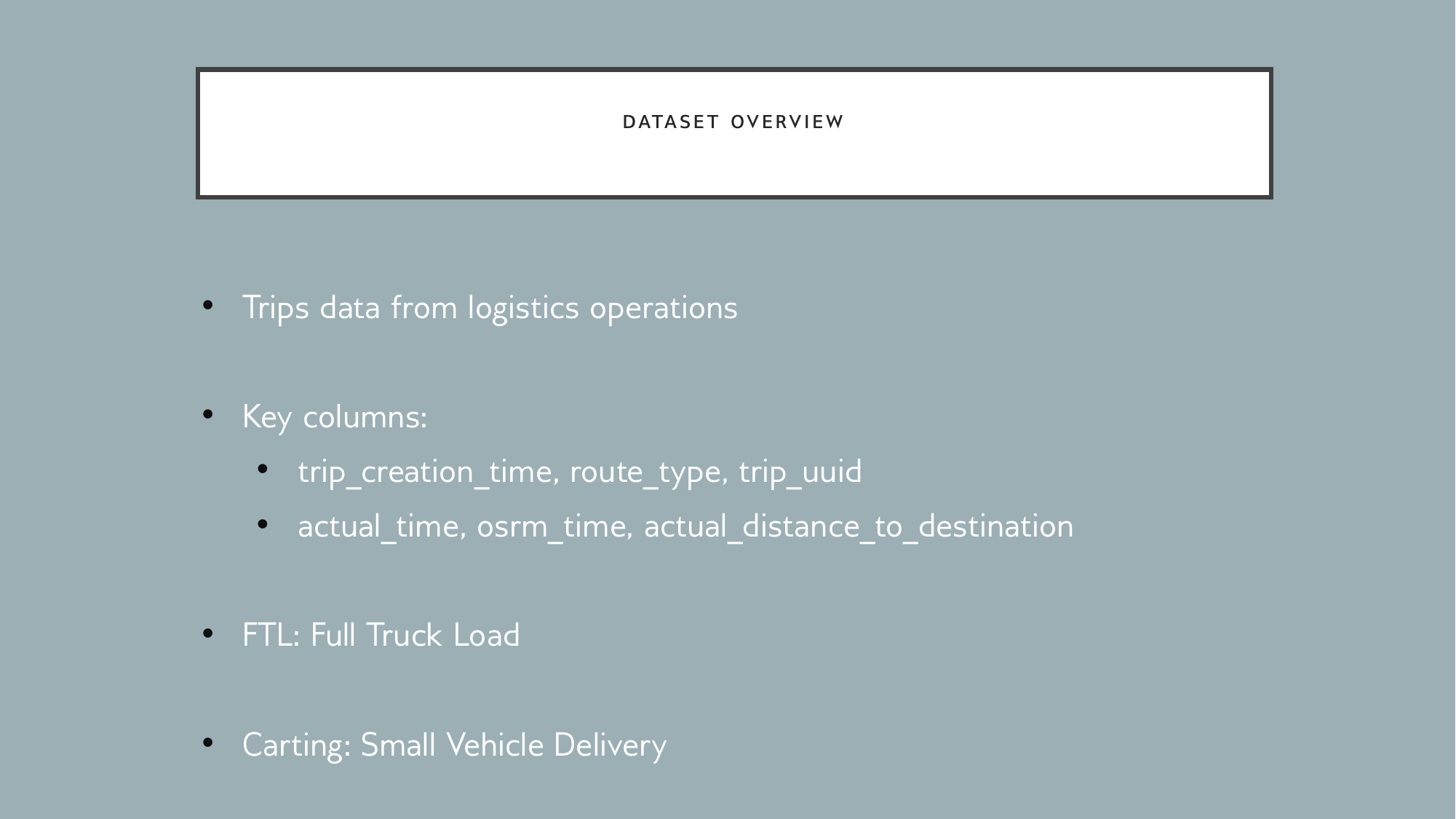

# Dataset Overview
Trips data from logistics operations

Key columns:
trip_creation_time, route_type, trip_uuid
actual_time, osrm_time, actual_distance_to_destination

FTL: Full Truck Load

Carting: Small Vehicle Delivery